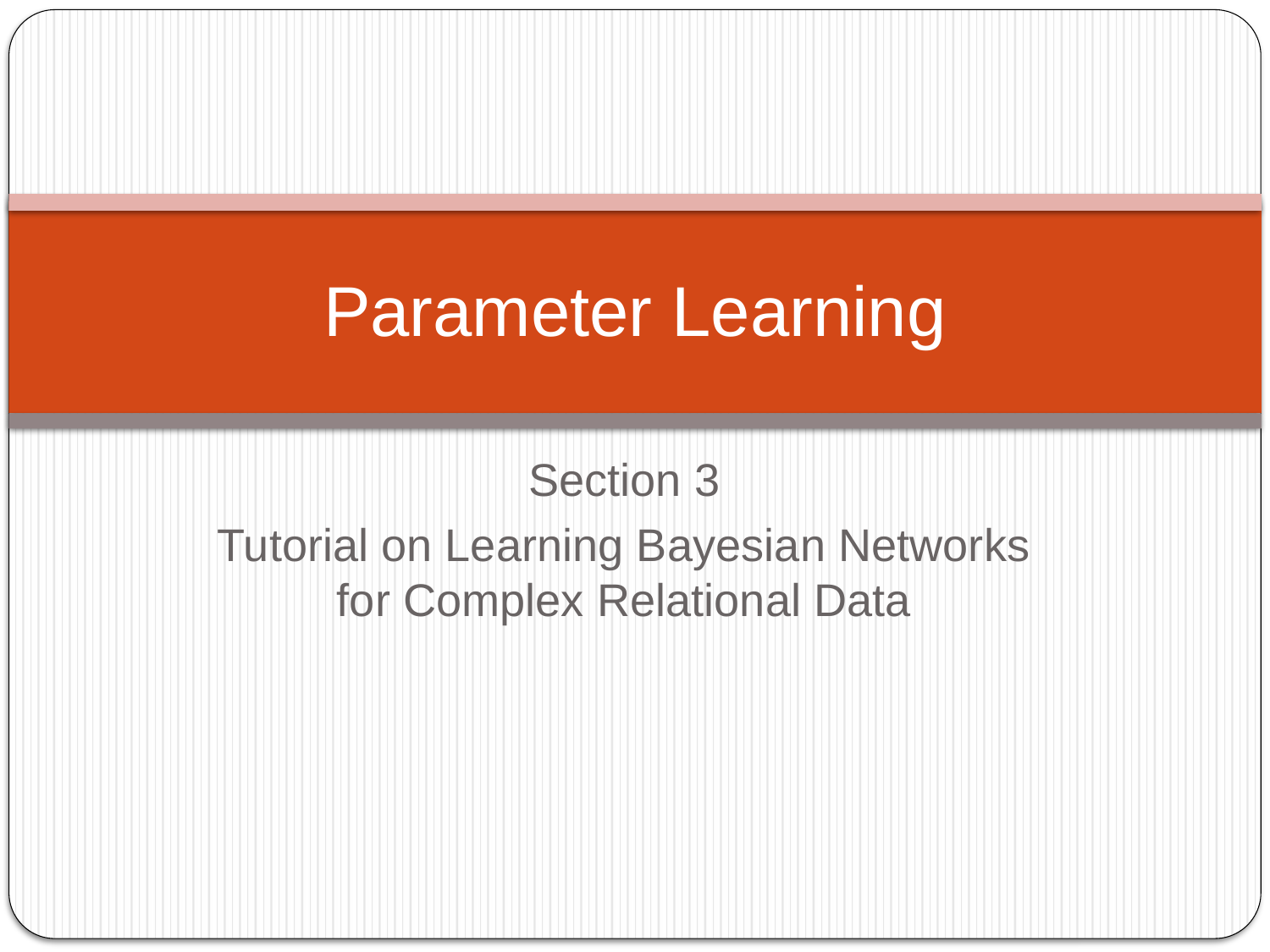

# Parameter Learning
Section 3
Tutorial on Learning Bayesian Networks for Complex Relational Data